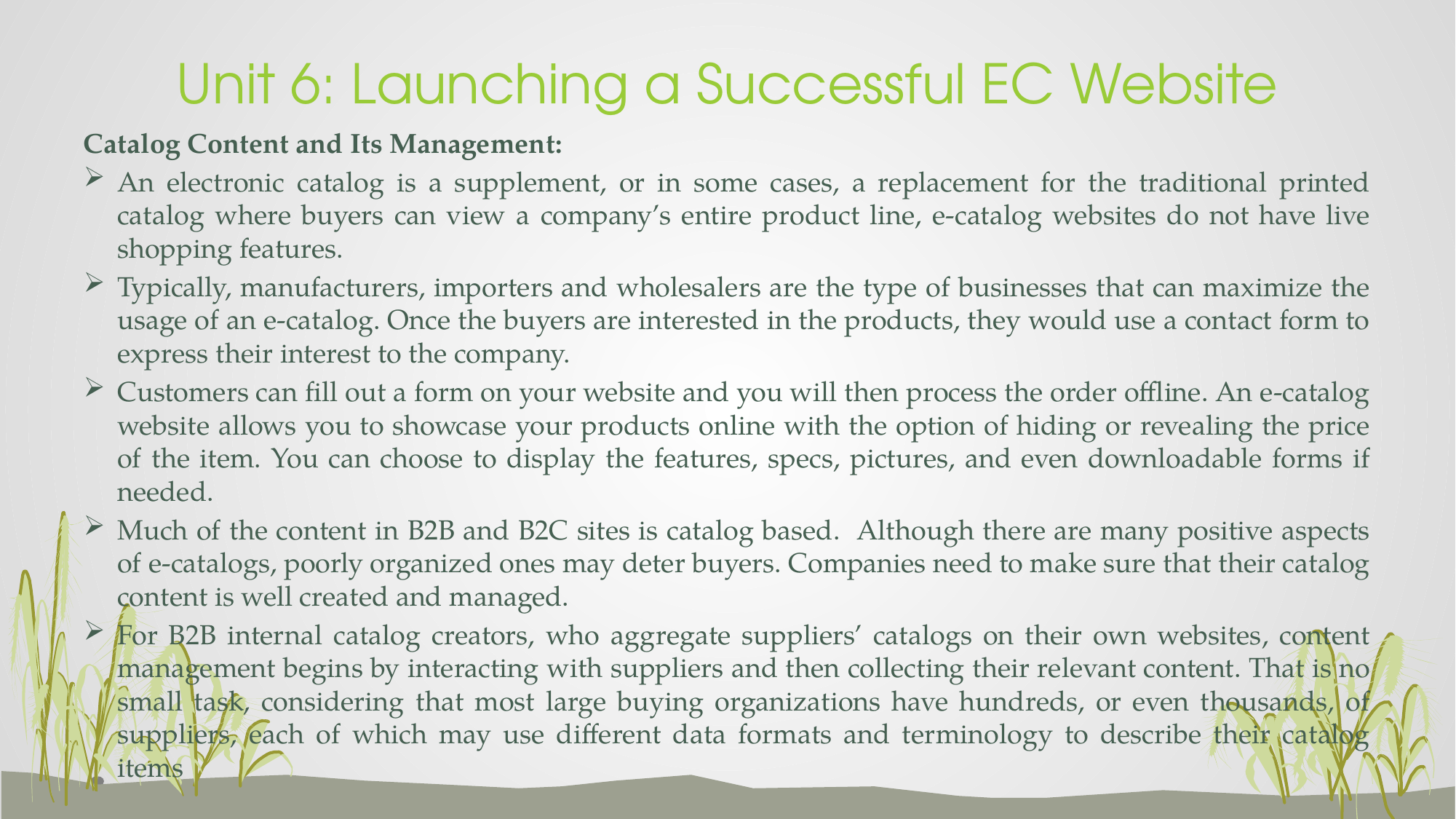

# Unit 6: Launching a Successful EC Website
Catalog Content and Its Management:
An electronic catalog is a supplement, or in some cases, a replacement for the traditional printed catalog where buyers can view a company’s entire product line, e-catalog websites do not have live shopping features.
Typically, manufacturers, importers and wholesalers are the type of businesses that can maximize the usage of an e-catalog. Once the buyers are interested in the products, they would use a contact form to express their interest to the company.
Customers can fill out a form on your website and you will then process the order offline. An e-catalog website allows you to showcase your products online with the option of hiding or revealing the price of the item. You can choose to display the features, specs, pictures, and even downloadable forms if needed.
Much of the content in B2B and B2C sites is catalog based.  Although there are many positive aspects of e-catalogs, poorly organized ones may deter buyers. Companies need to make sure that their catalog content is well created and managed.
For B2B internal catalog creators, who aggregate suppliers’ catalogs on their own websites, content management begins by interacting with suppliers and then collecting their relevant content. That is no small task, considering that most large buying organizations have hundreds, or even thousands, of suppliers, each of which may use different data formats and terminology to describe their catalog items